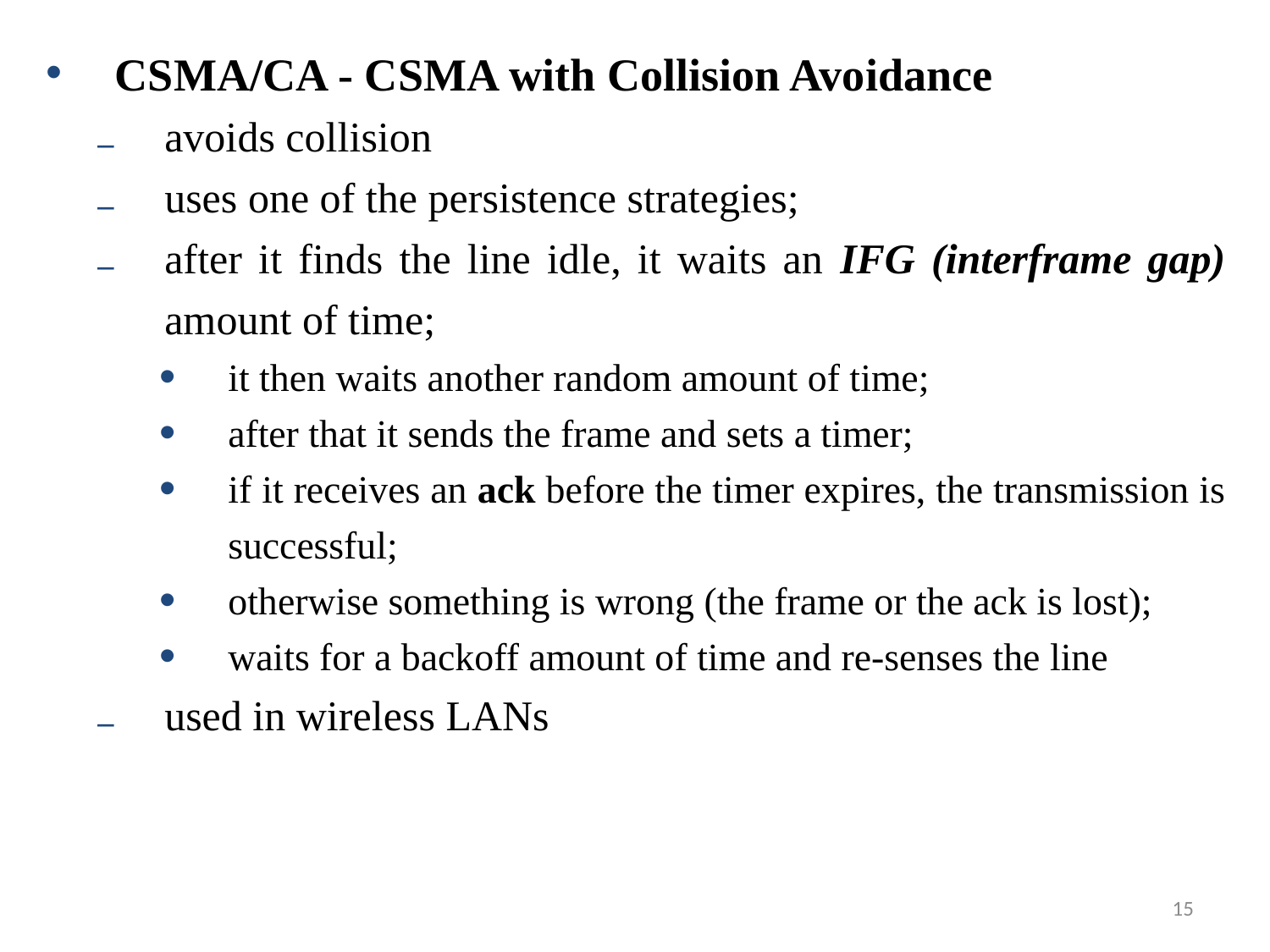

CSMA/CA - CSMA with Collision Avoidance
avoids collision
uses one of the persistence strategies;
after it finds the line idle, it waits an IFG (interframe gap) amount of time;
it then waits another random amount of time;
after that it sends the frame and sets a timer;
if it receives an ack before the timer expires, the transmission is successful;
otherwise something is wrong (the frame or the ack is lost);
waits for a backoff amount of time and re-senses the line
used in wireless LANs
15